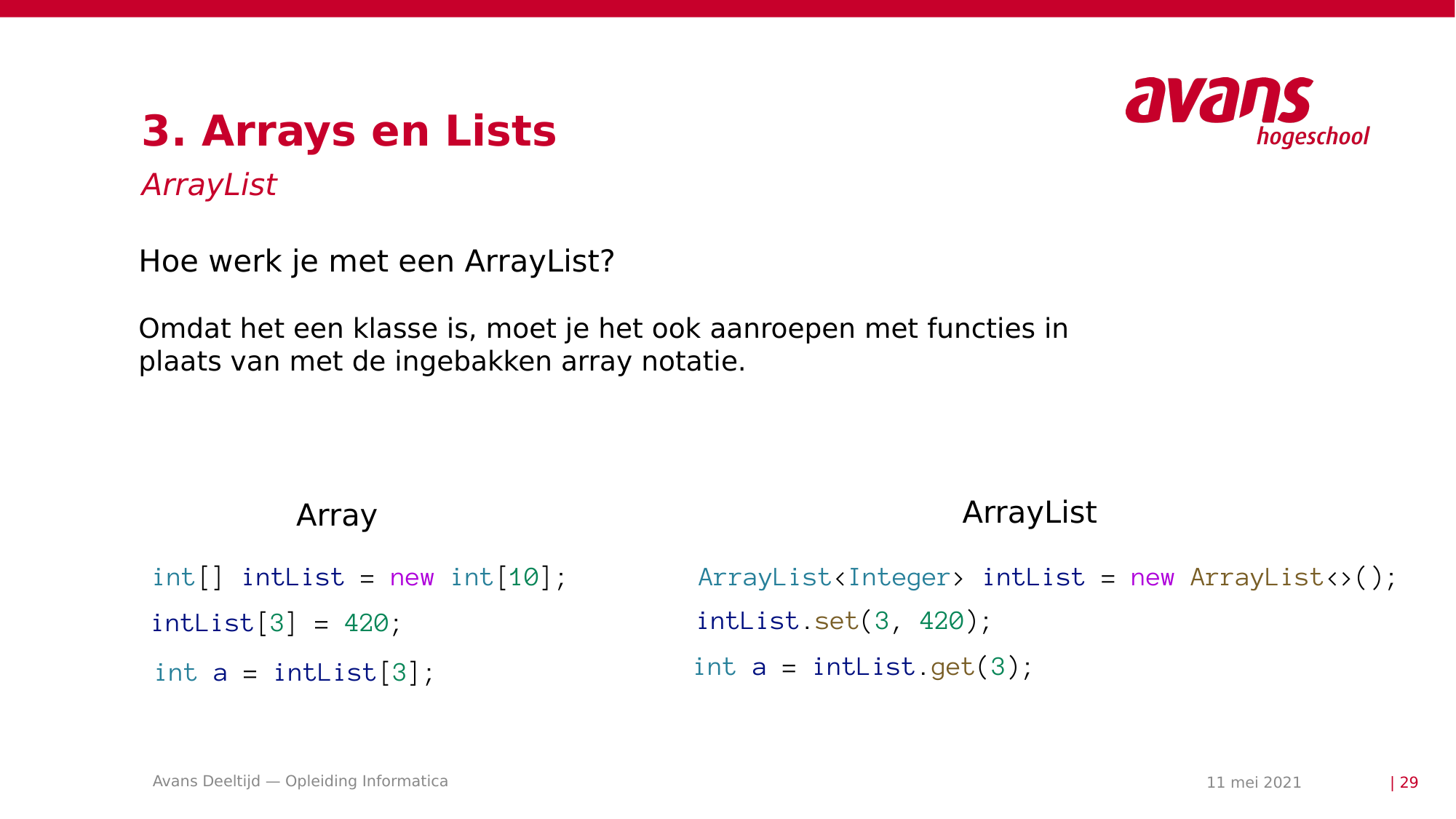

# 3. Arrays en Lists
ArrayList
Hoe werk je met een ArrayList?

Omdat het een klasse is, moet je het ook aanroepen met functies in plaats van met de ingebakken array notatie.

ArrayList
Array
int[] intList = new int[10];
ArrayList<Integer> intList = new ArrayList<>();
intList.set(3, 420);
intList[3] = 420;
int a = intList.get(3);
int a = intList[3];
Avans Deeltijd — Opleiding Informatica
11 mei 2021
| 29